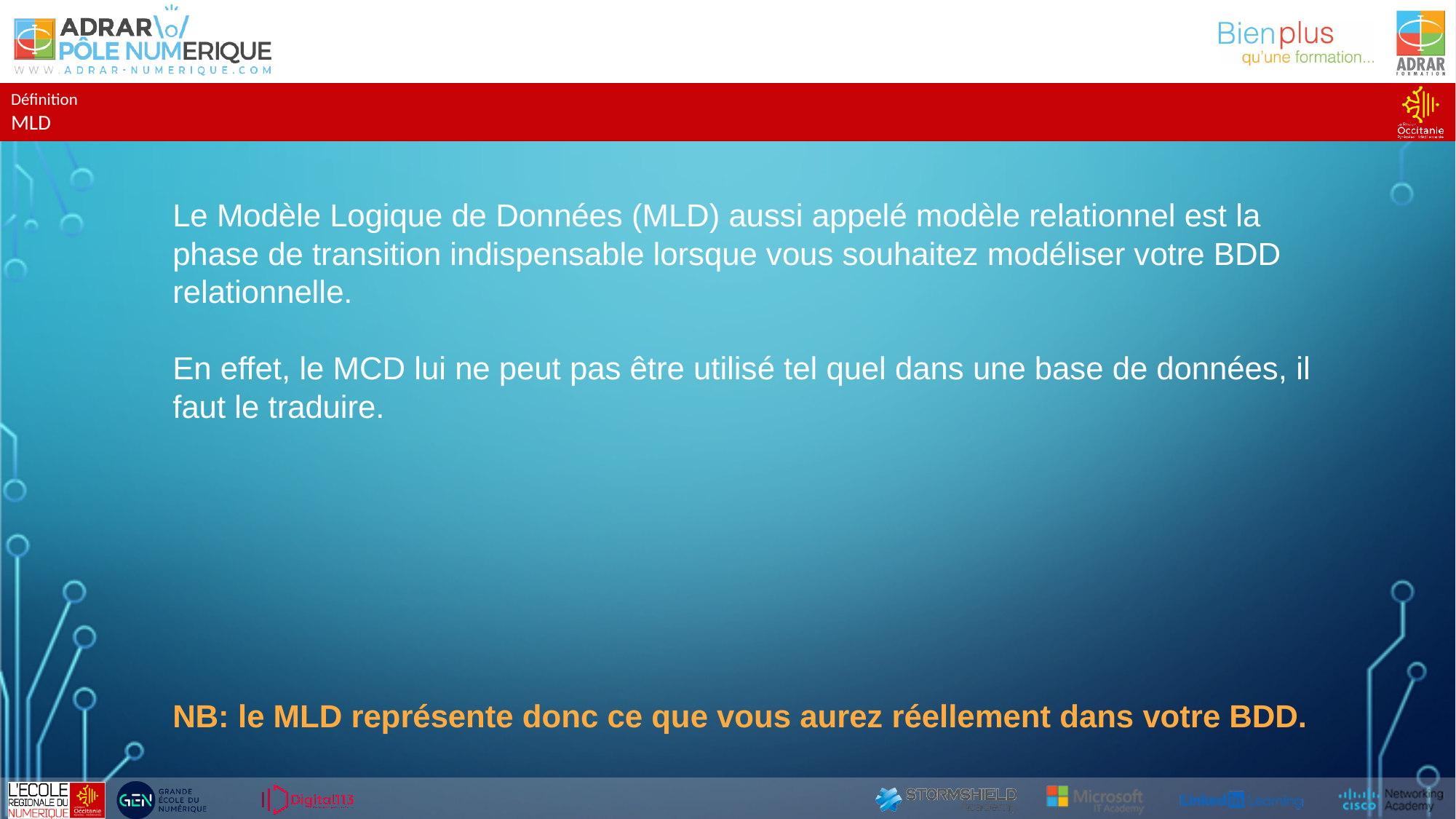

Définition
MLD
Le Modèle Logique de Données (MLD) aussi appelé modèle relationnel est la phase de transition indispensable lorsque vous souhaitez modéliser votre BDD relationnelle.

En effet, le MCD lui ne peut pas être utilisé tel quel dans une base de données, il faut le traduire.
NB: le MLD représente donc ce que vous aurez réellement dans votre BDD.